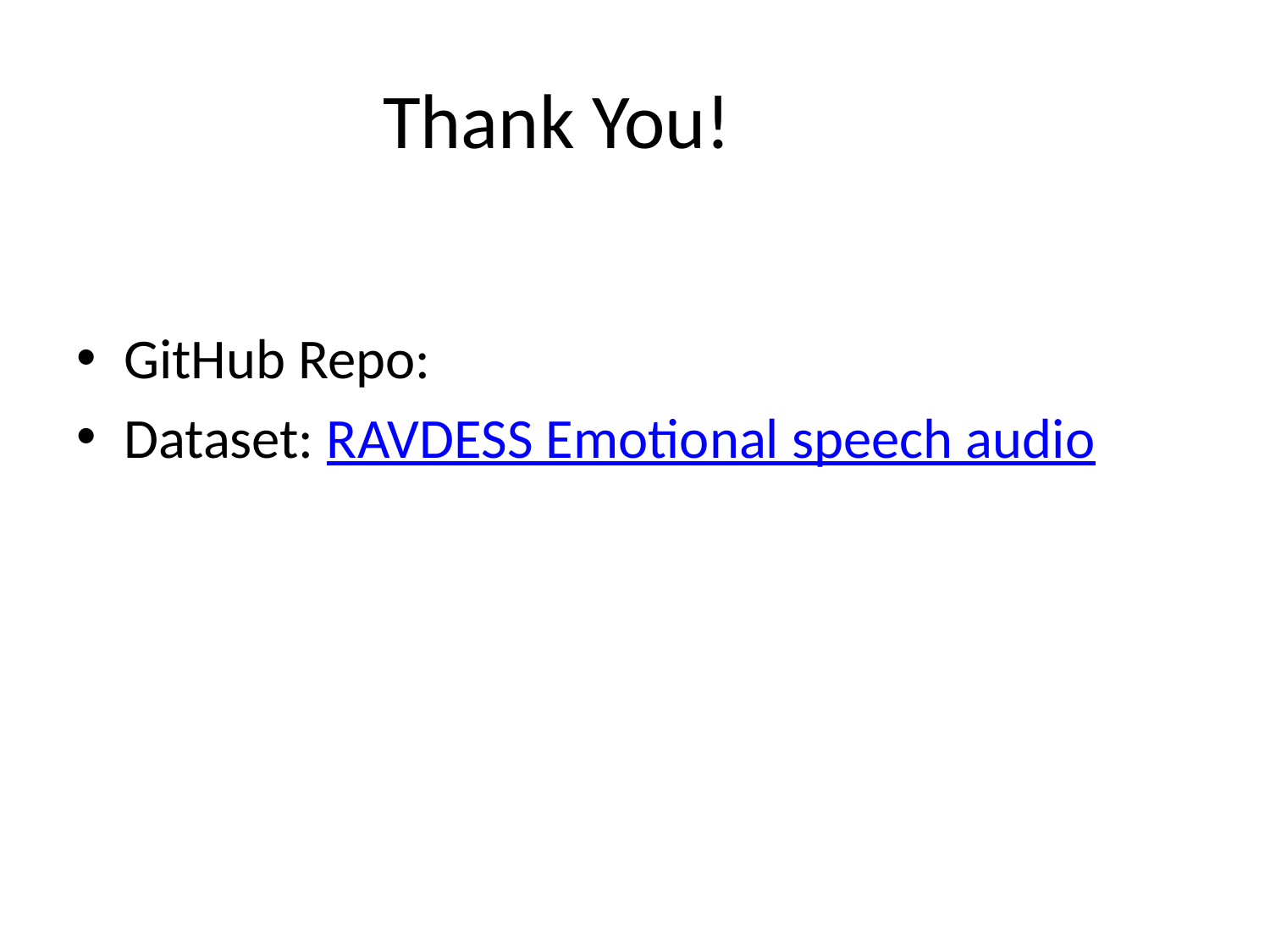

# Thank You!
GitHub Repo:
Dataset: RAVDESS Emotional speech audio